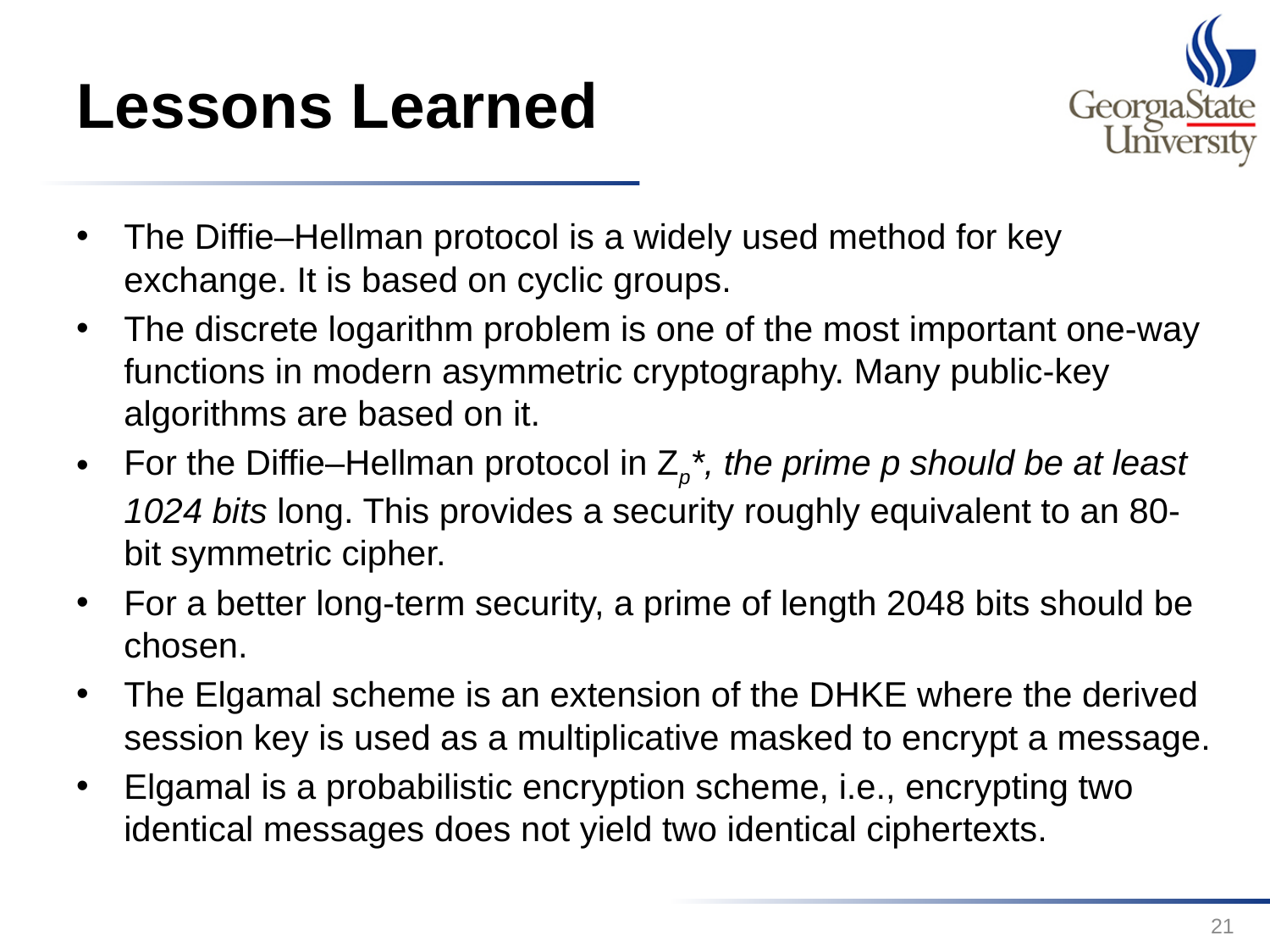

# Lessons Learned
The Diffie–Hellman protocol is a widely used method for key exchange. It is based on cyclic groups.
The discrete logarithm problem is one of the most important one-way functions in modern asymmetric cryptography. Many public-key algorithms are based on it.
For the Diffie–Hellman protocol in Zp*, the prime p should be at least 1024 bits long. This provides a security roughly equivalent to an 80-bit symmetric cipher.
For a better long-term security, a prime of length 2048 bits should be chosen.
The Elgamal scheme is an extension of the DHKE where the derived session key is used as a multiplicative masked to encrypt a message.
Elgamal is a probabilistic encryption scheme, i.e., encrypting two identical messages does not yield two identical ciphertexts.

21